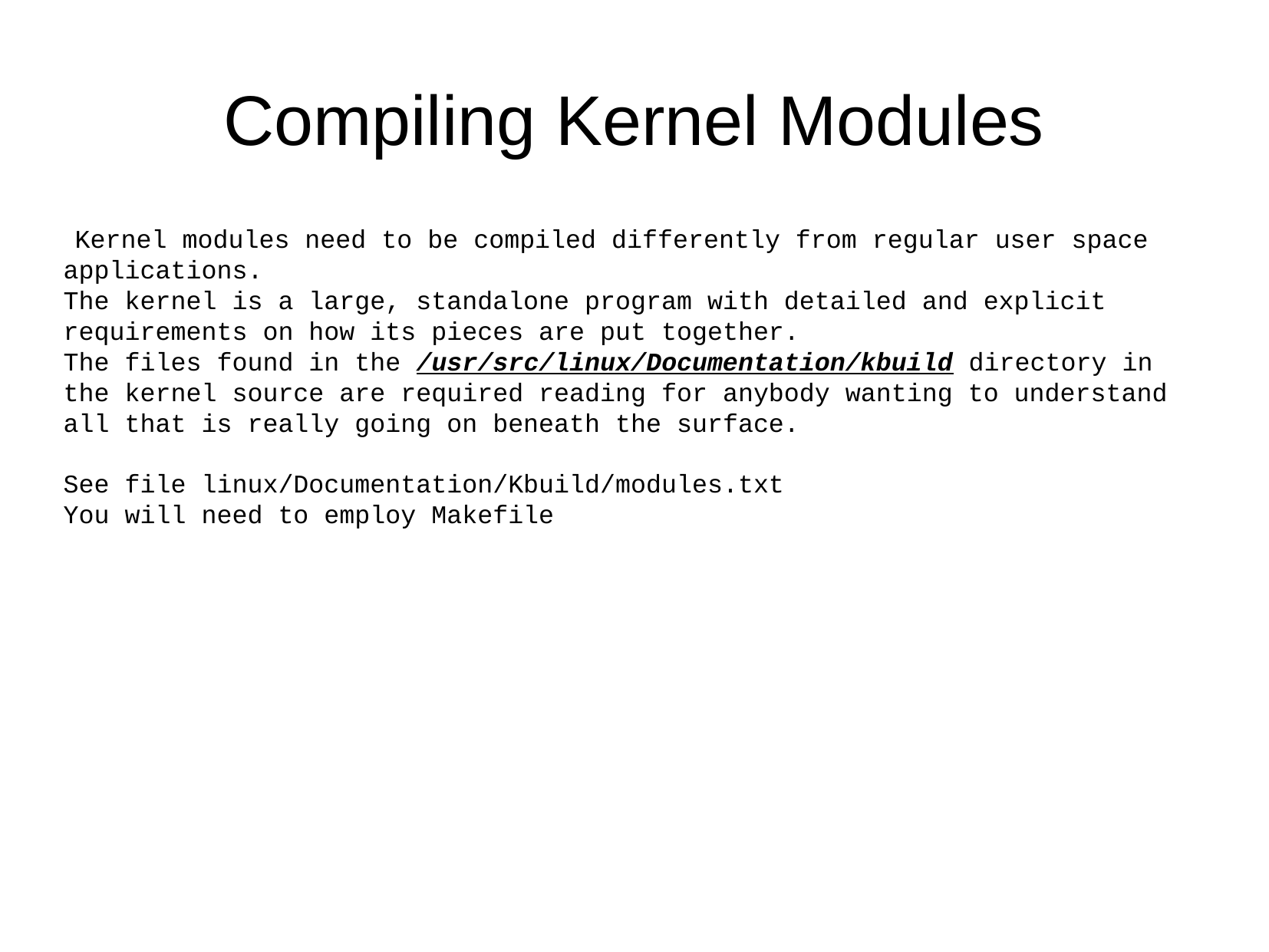

Compiling Kernel Modules
 Kernel modules need to be compiled differently from regular user space applications.
The kernel is a large, standalone program with detailed and explicit requirements on how its pieces are put together.
The files found in the /usr/src/linux/Documentation/kbuild directory in the kernel source are required reading for anybody wanting to understand all that is really going on beneath the surface.

See file linux/Documentation/Kbuild/modules.txt
You will need to employ Makefile